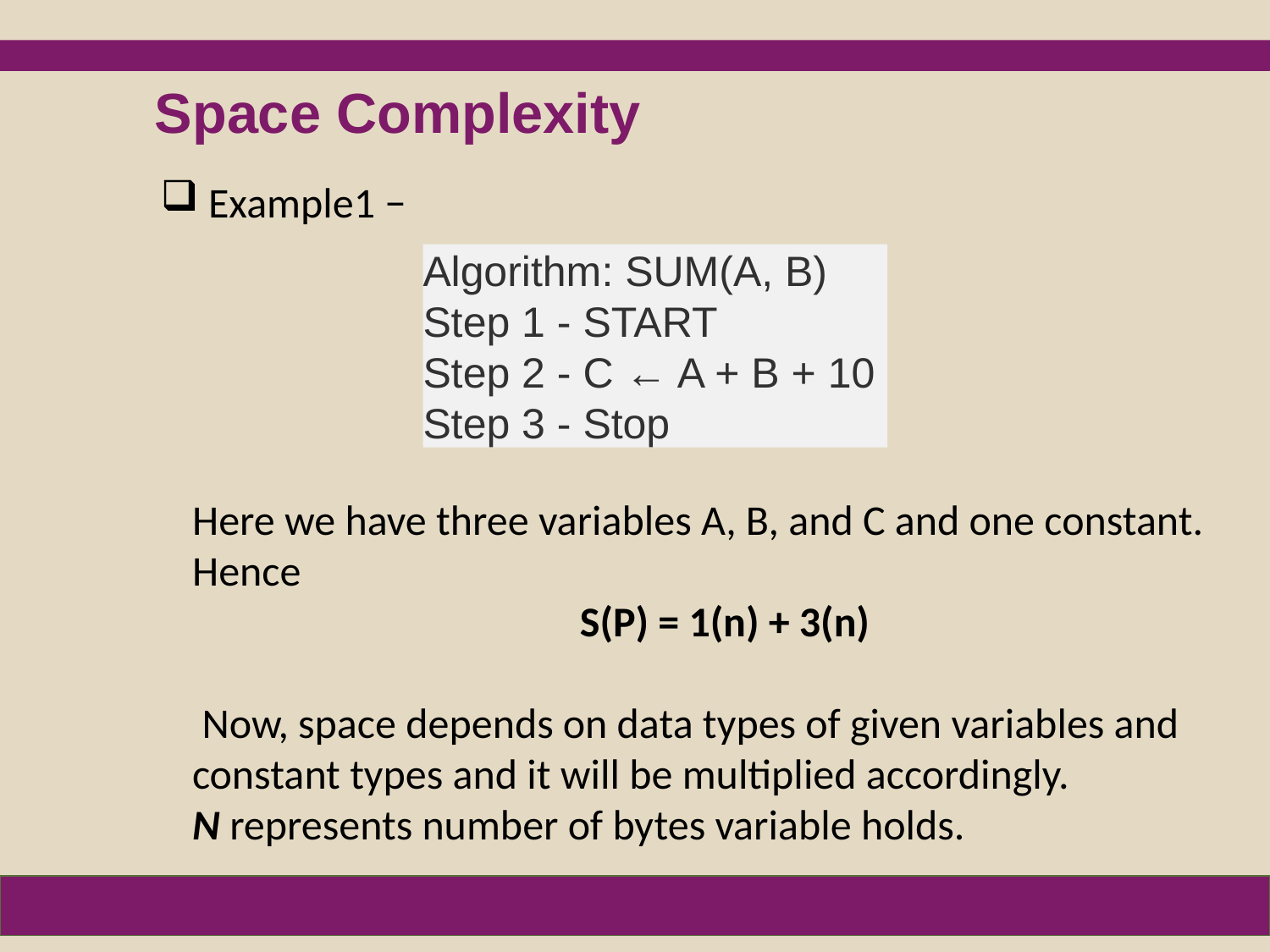

Space Complexity
Example1 −

Algorithm: SUM(A, B)
Step 1 - START
Step 2 - C ← A + B + 10
Step 3 - Stop
Here we have three variables A, B, and C and one constant. Hence
S(P) = 1(n) + 3(n)

 Now, space depends on data types of given variables and constant types and it will be multiplied accordingly.
N represents number of bytes variable holds.